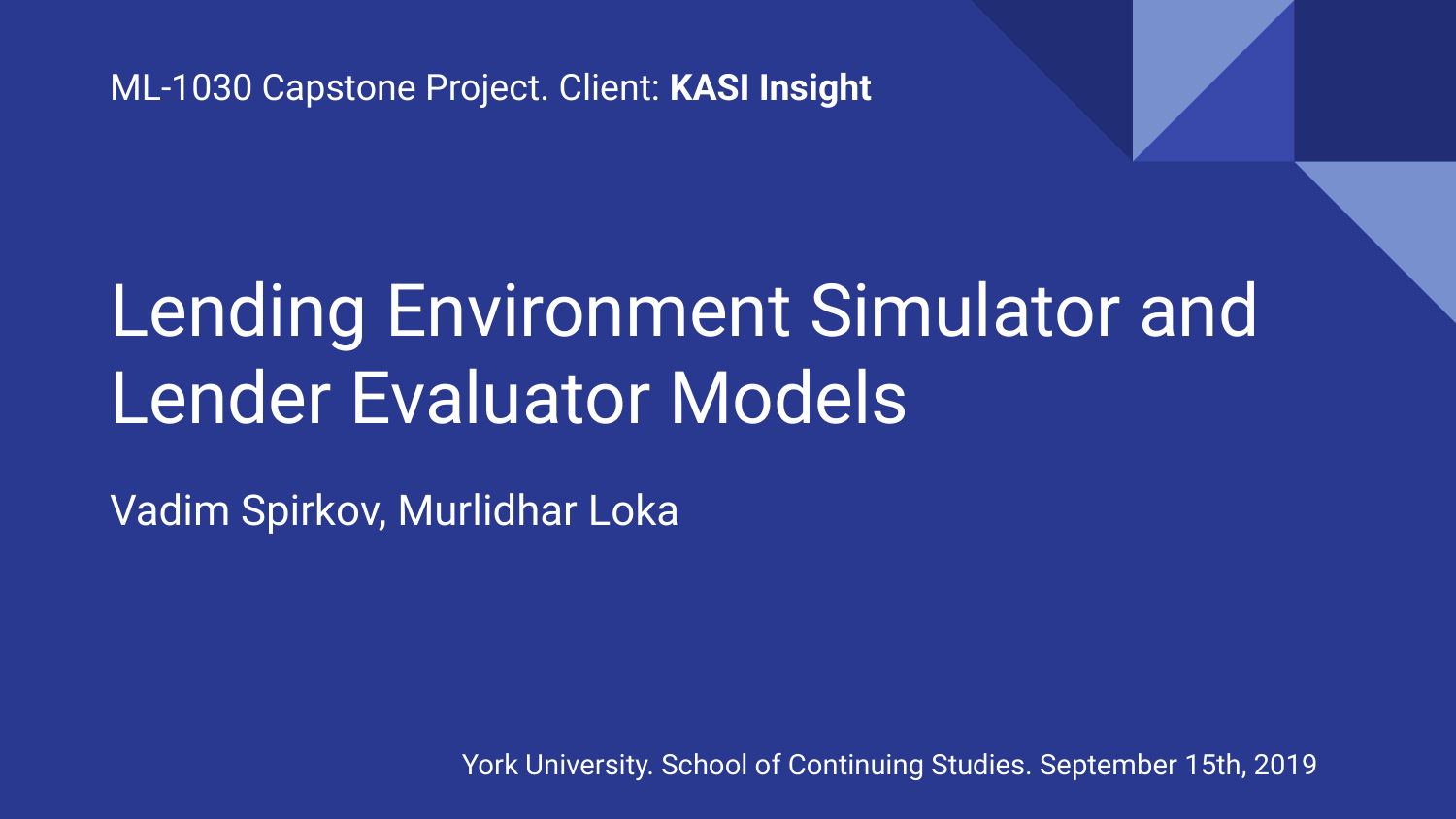

ML-1030 Capstone Project. Client: KASI Insight
# Lending Environment Simulator and Lender Evaluator Models
Vadim Spirkov, Murlidhar Loka
York University. School of Continuing Studies. September 15th, 2019